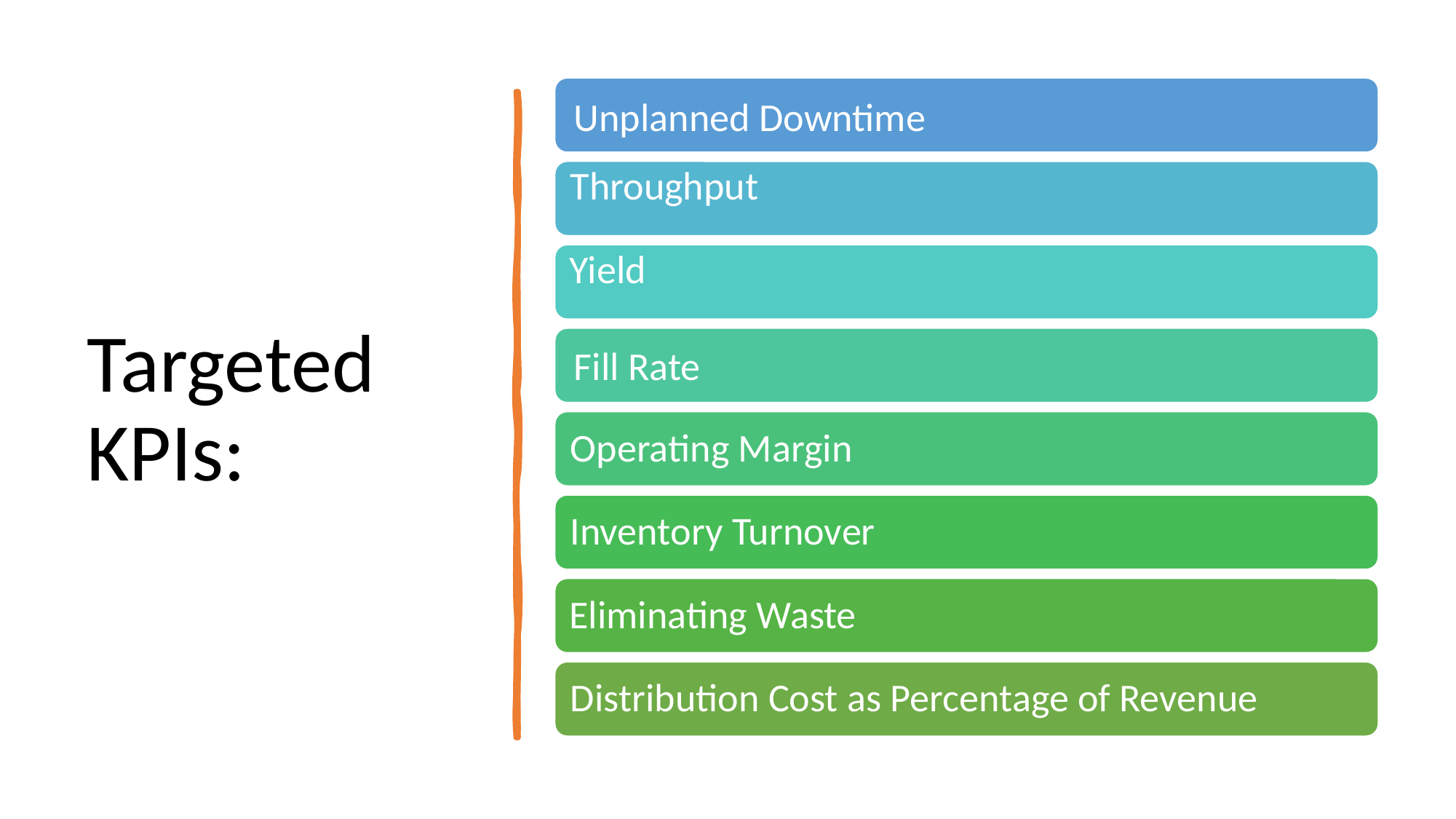

# Targeted KPIs:

Unplanned Downtime

Throughput

Yield

Fill Rate

Operating Margin

Inventory Turnover
Eliminating Waste

Distribution Cost as Percentage of Revenue